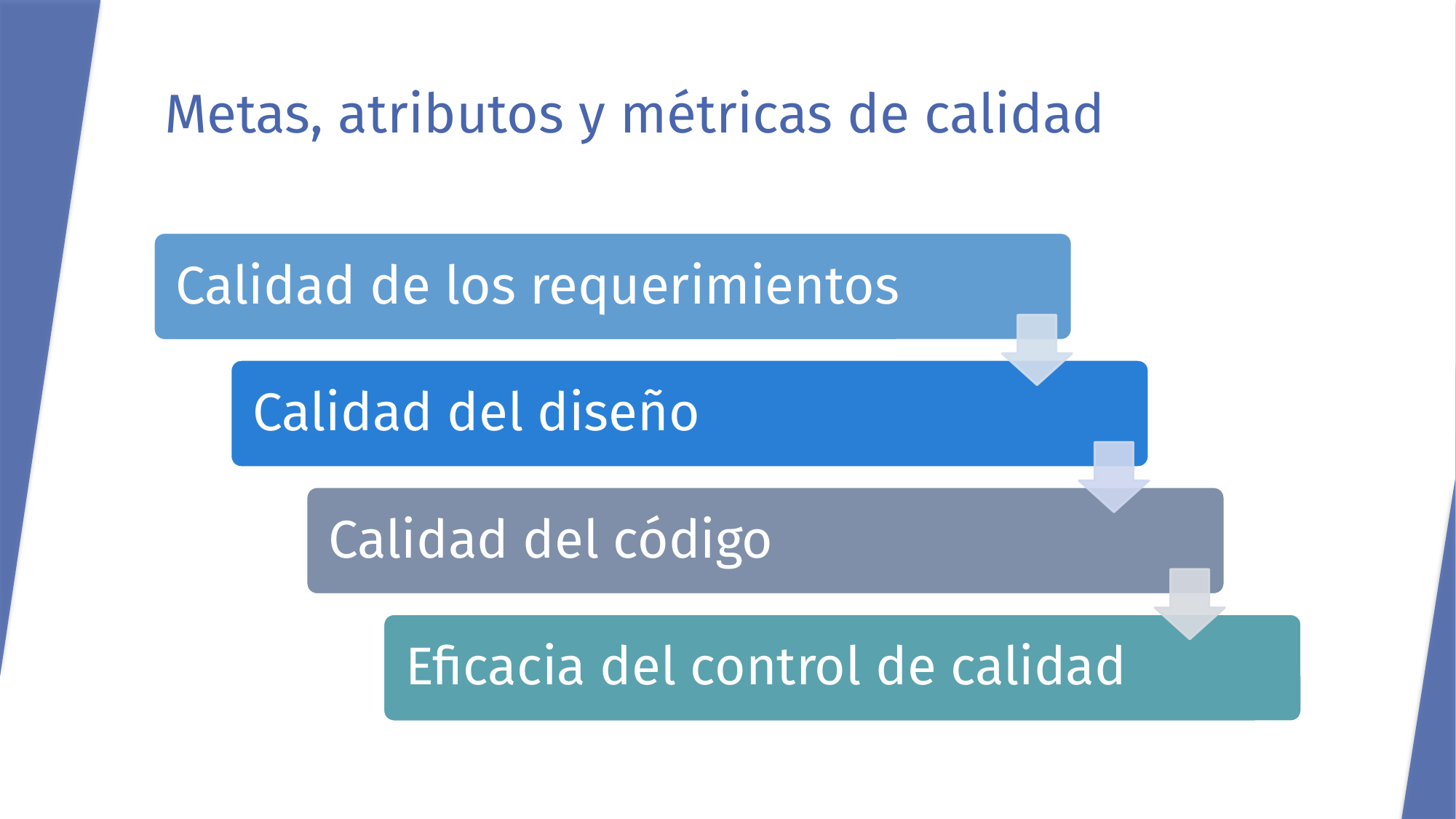

# Metas, atributos y métricas de calidad
Calidad de los requerimientos
Calidad del diseño
Calidad del código
Eficacia del control de calidad